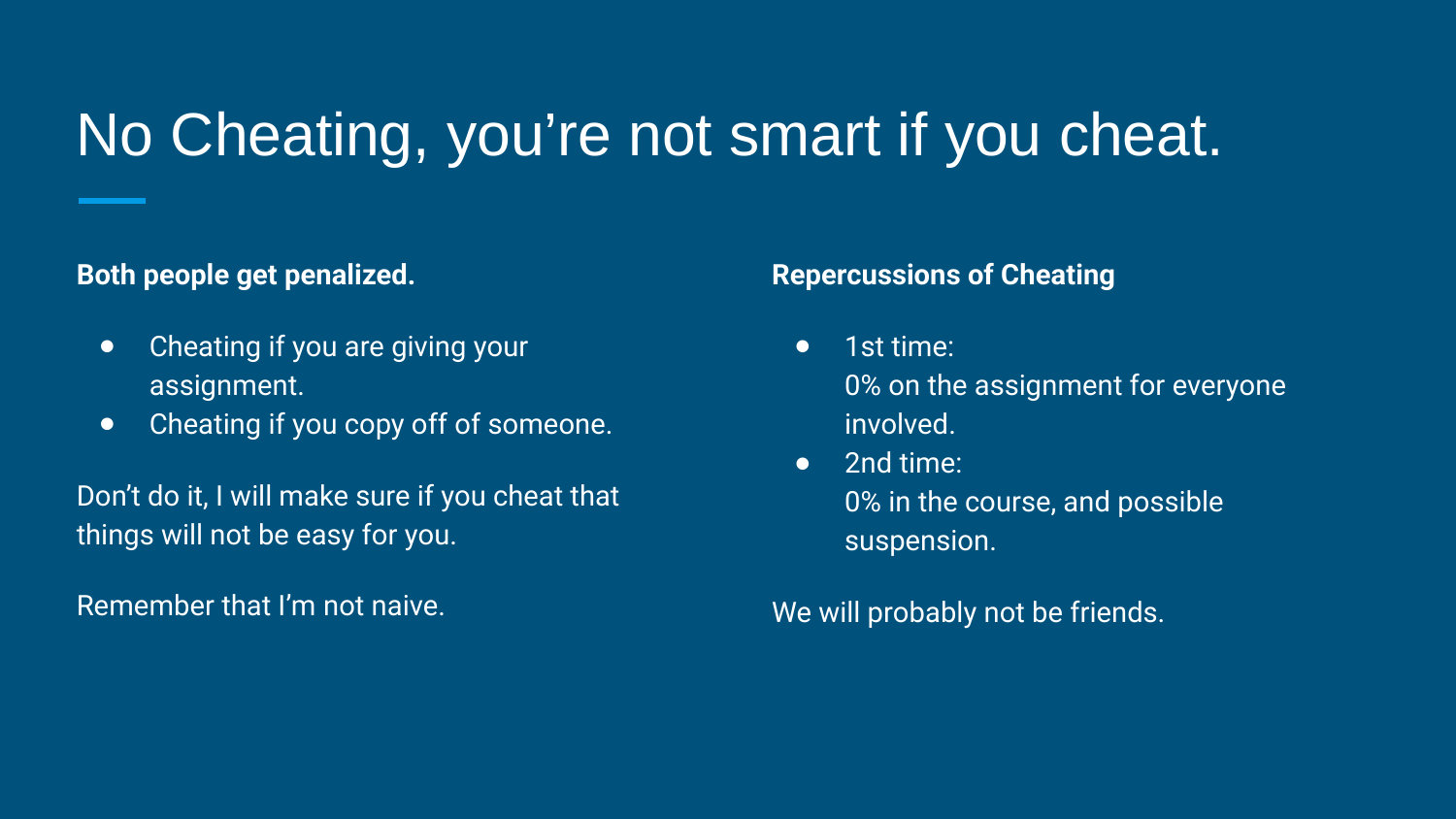

# No Cheating, you’re not smart if you cheat.
Both people get penalized.
Cheating if you are giving your assignment.
Cheating if you copy off of someone.
Don’t do it, I will make sure if you cheat that things will not be easy for you.
Remember that I’m not naive.
Repercussions of Cheating
1st time:
0% on the assignment for everyone involved.
2nd time:
0% in the course, and possible suspension.
We will probably not be friends.